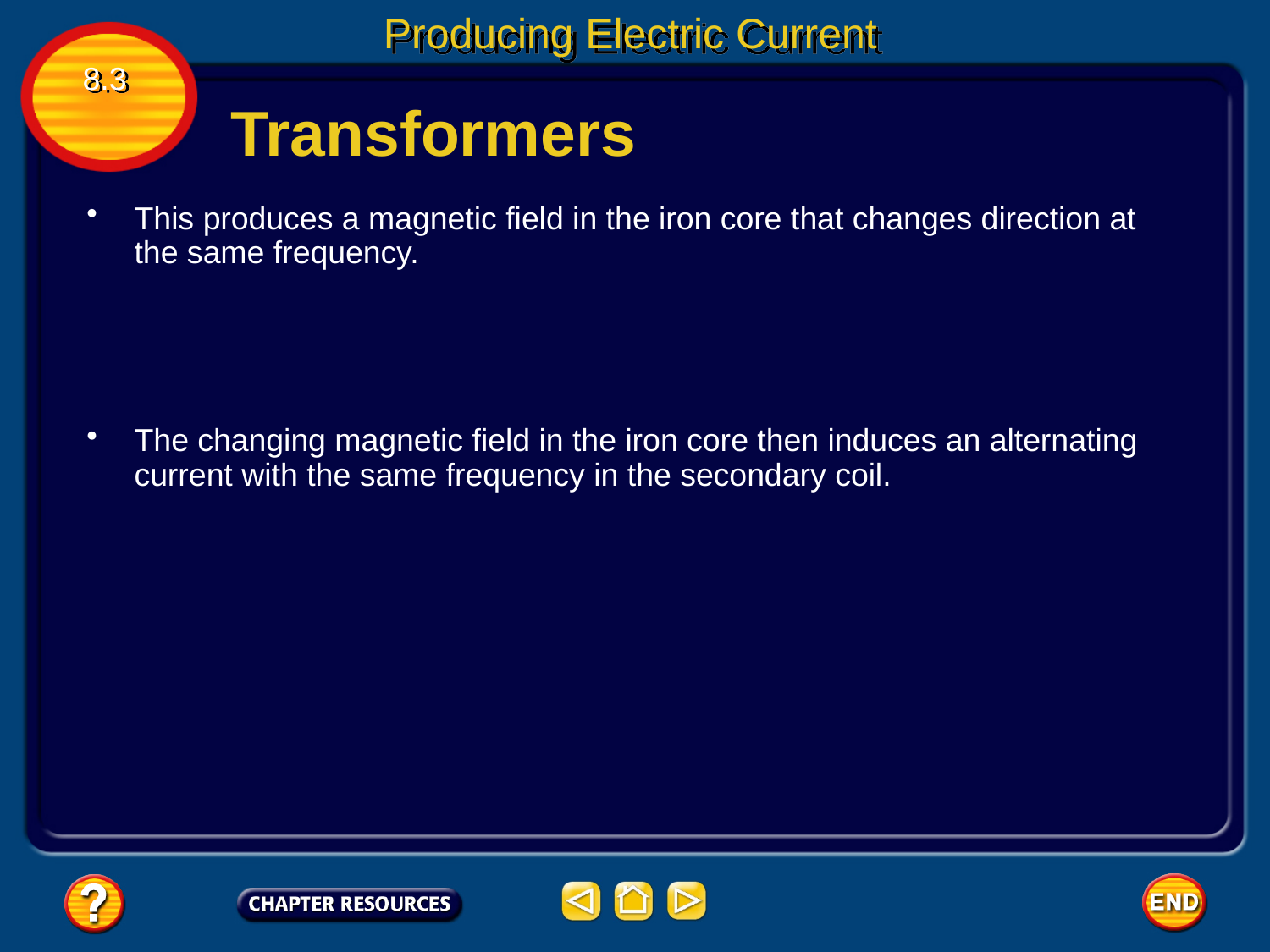

Producing Electric Current
8.3
Transformers
This produces a magnetic field in the iron core that changes direction at the same frequency.
The changing magnetic field in the iron core then induces an alternating current with the same frequency in the secondary coil.